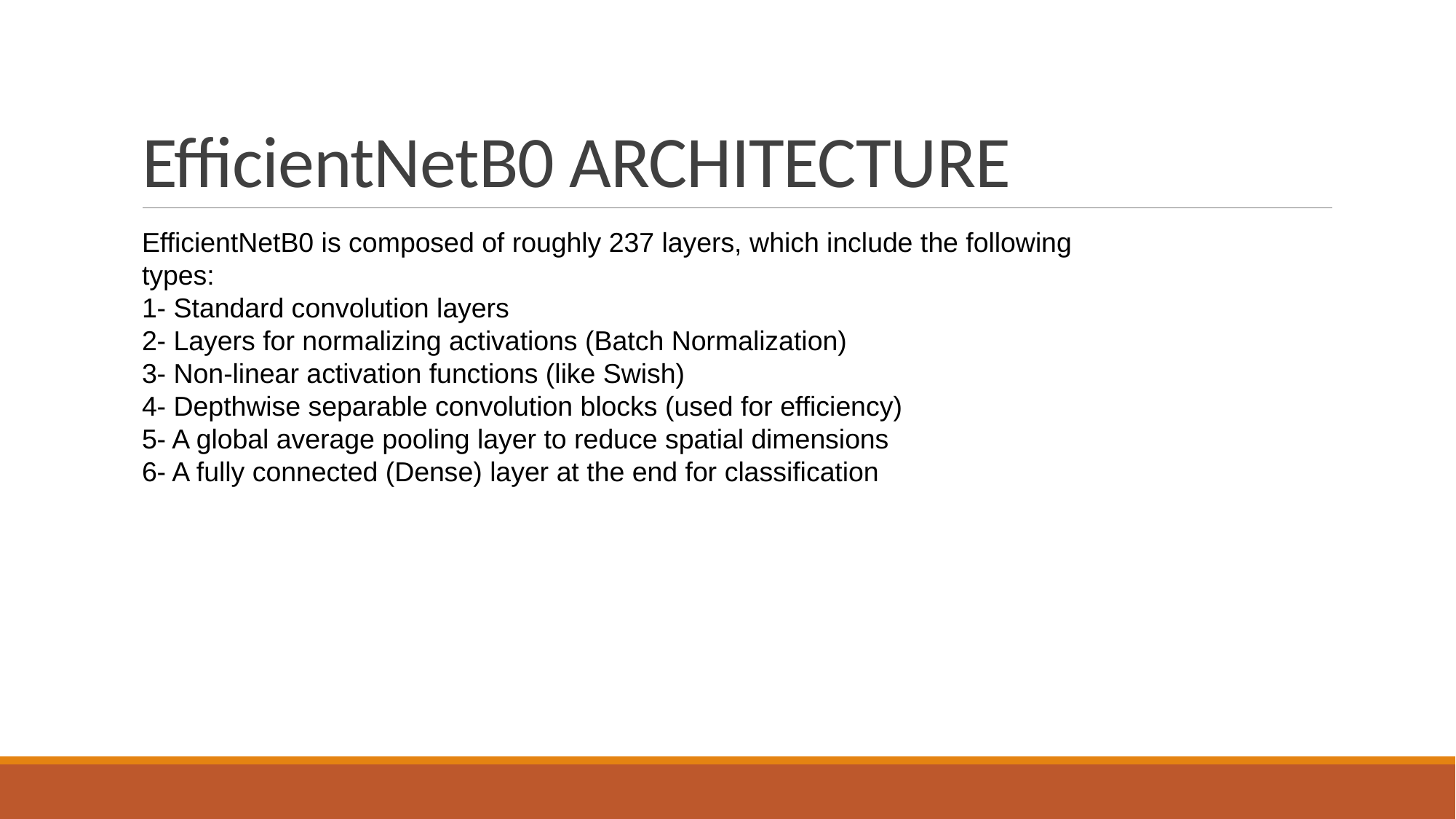

# EfficientNetB0 ARCHITECTURE
EfficientNetB0 is composed of roughly 237 layers, which include the following types:
1- Standard convolution layers
2- Layers for normalizing activations (Batch Normalization)
3- Non-linear activation functions (like Swish)
4- Depthwise separable convolution blocks (used for efficiency)
5- A global average pooling layer to reduce spatial dimensions
6- A fully connected (Dense) layer at the end for classification